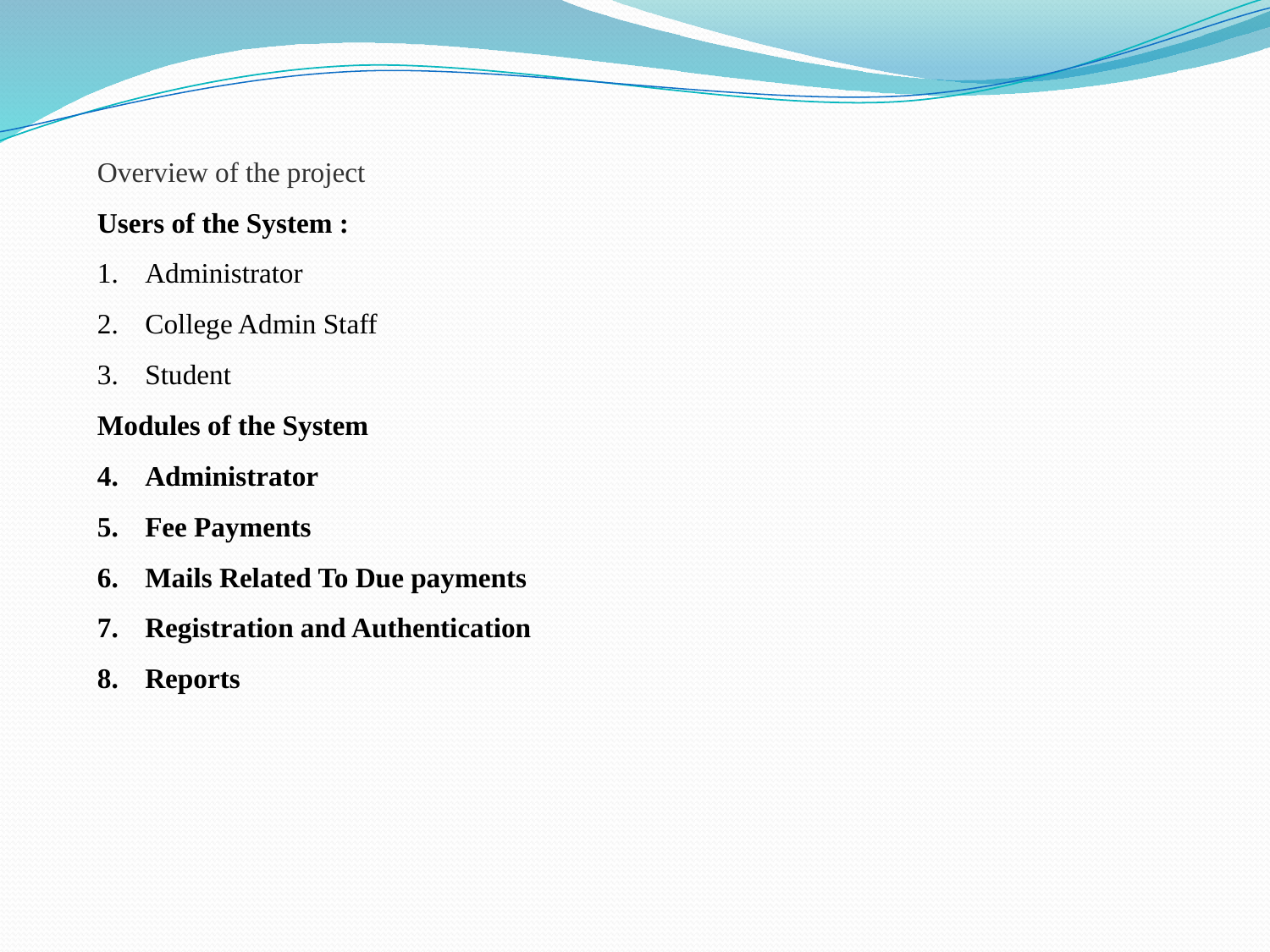

Overview of the project
Users of the System :
Administrator
College Admin Staff
Student
Modules of the System
Administrator
Fee Payments
Mails Related To Due payments
Registration and Authentication
Reports